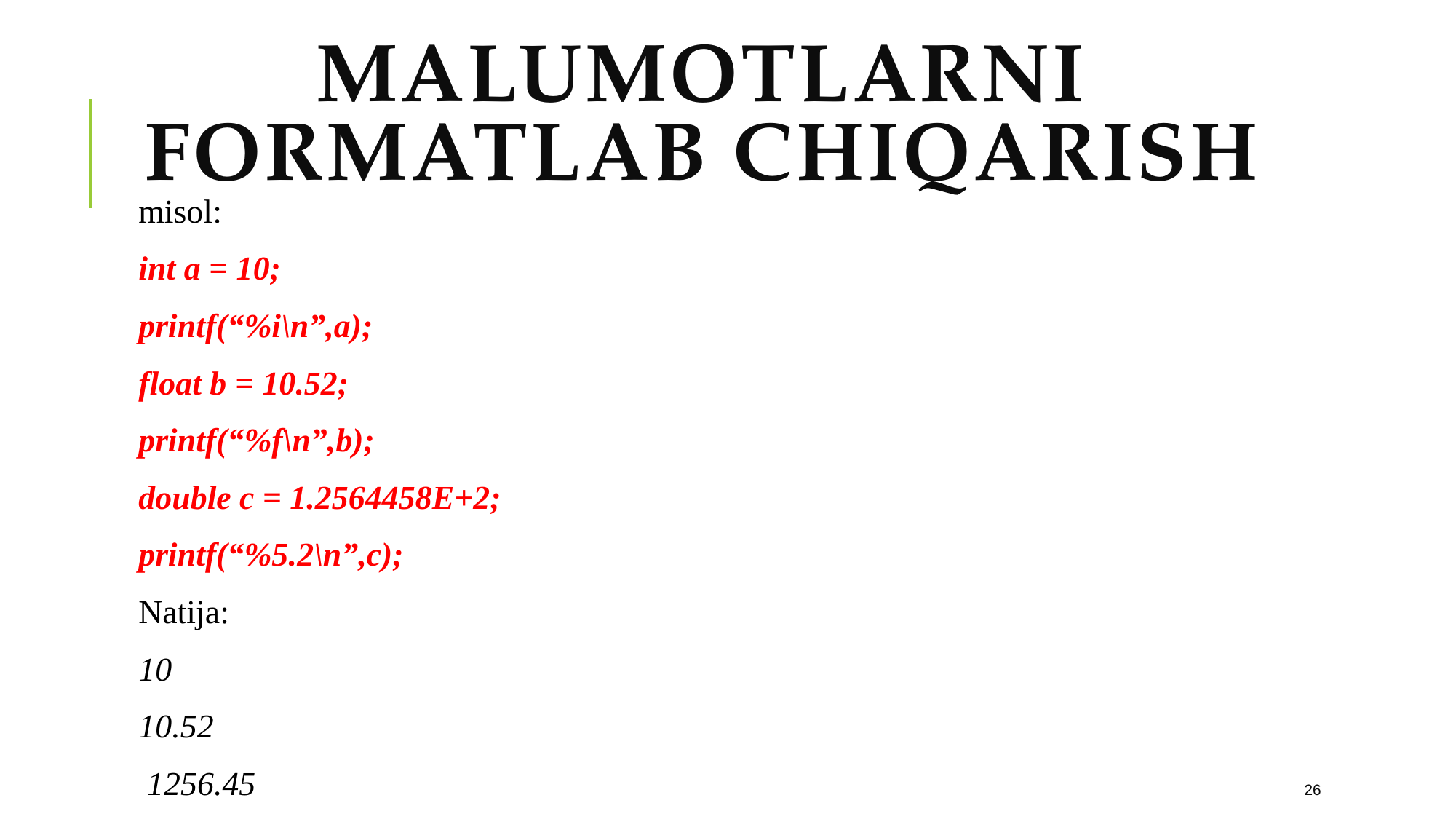

# Malumotlarni formatlab chiqarish
misol:
int a = 10;
printf(“%i\n”,a);
float b = 10.52;
printf(“%f\n”,b);
double c = 1.2564458E+2;
printf(“%5.2\n”,c);
Natija:
10
10.52
 1256.45
26